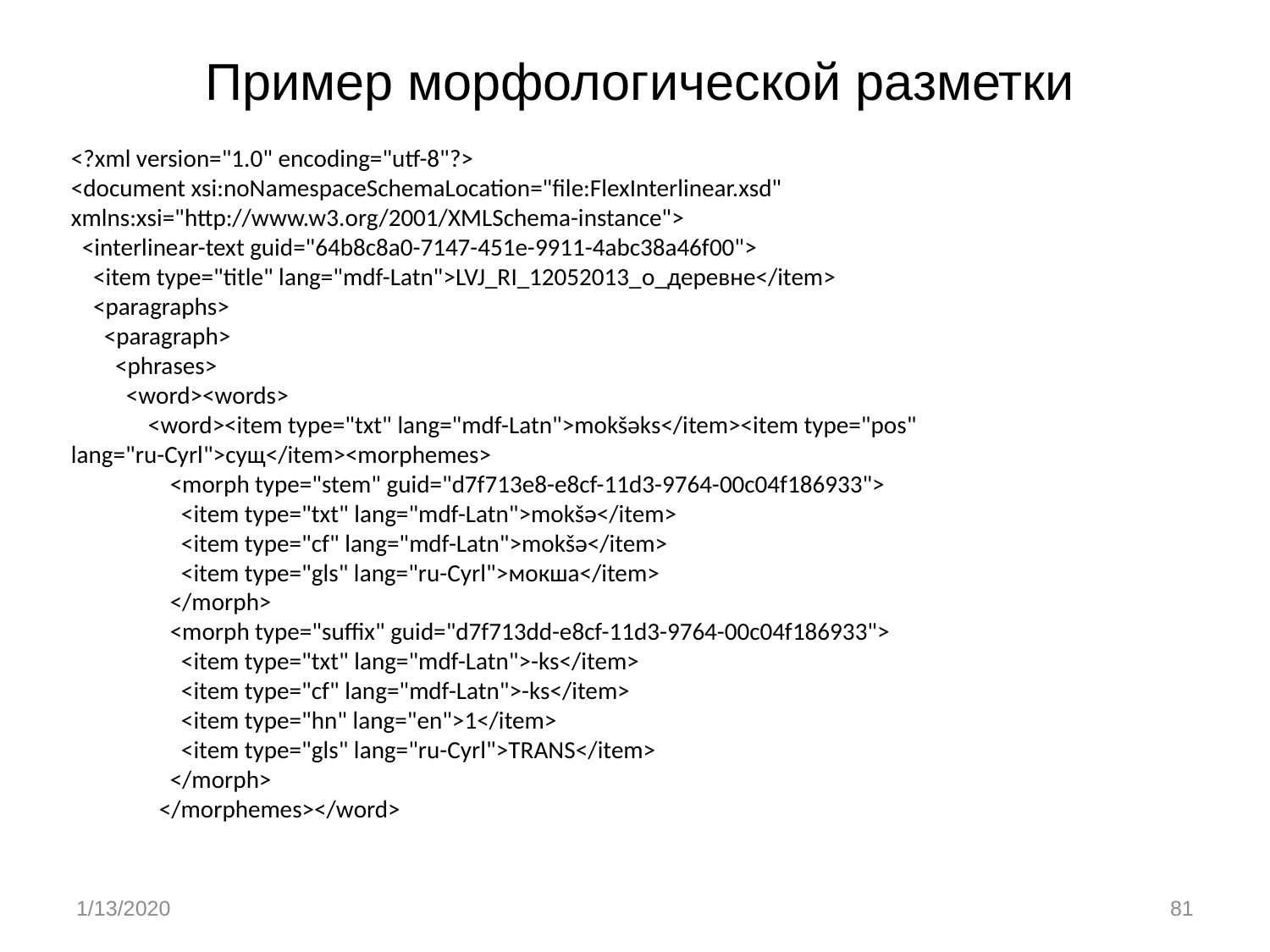

# Пример морфологической разметки
<?xml version="1.0" encoding="utf-8"?>
<document xsi:noNamespaceSchemaLocation="file:FlexInterlinear.xsd" xmlns:xsi="http://www.w3.org/2001/XMLSchema-instance">
  <interlinear-text guid="64b8c8a0-7147-451e-9911-4abc38a46f00">
    <item type="title" lang="mdf-Latn">LVJ_RI_12052013_о_деревне</item>
    <paragraphs>
      <paragraph>
        <phrases>
          <word><words>
              <word><item type="txt" lang="mdf-Latn">mokšəks</item><item type="pos" lang="ru-Cyrl">сущ</item><morphemes>
                  <morph type="stem" guid="d7f713e8-e8cf-11d3-9764-00c04f186933">
                    <item type="txt" lang="mdf-Latn">mokšə</item>
                    <item type="cf" lang="mdf-Latn">mokšə</item>
                    <item type="gls" lang="ru-Cyrl">мокша</item>
                  </morph>
                  <morph type="suffix" guid="d7f713dd-e8cf-11d3-9764-00c04f186933">
                    <item type="txt" lang="mdf-Latn">-ks</item>
                    <item type="cf" lang="mdf-Latn">-ks</item>
                    <item type="hn" lang="en">1</item>
                    <item type="gls" lang="ru-Cyrl">TRANS</item>
                  </morph>
                </morphemes></word>
1/13/2020
81